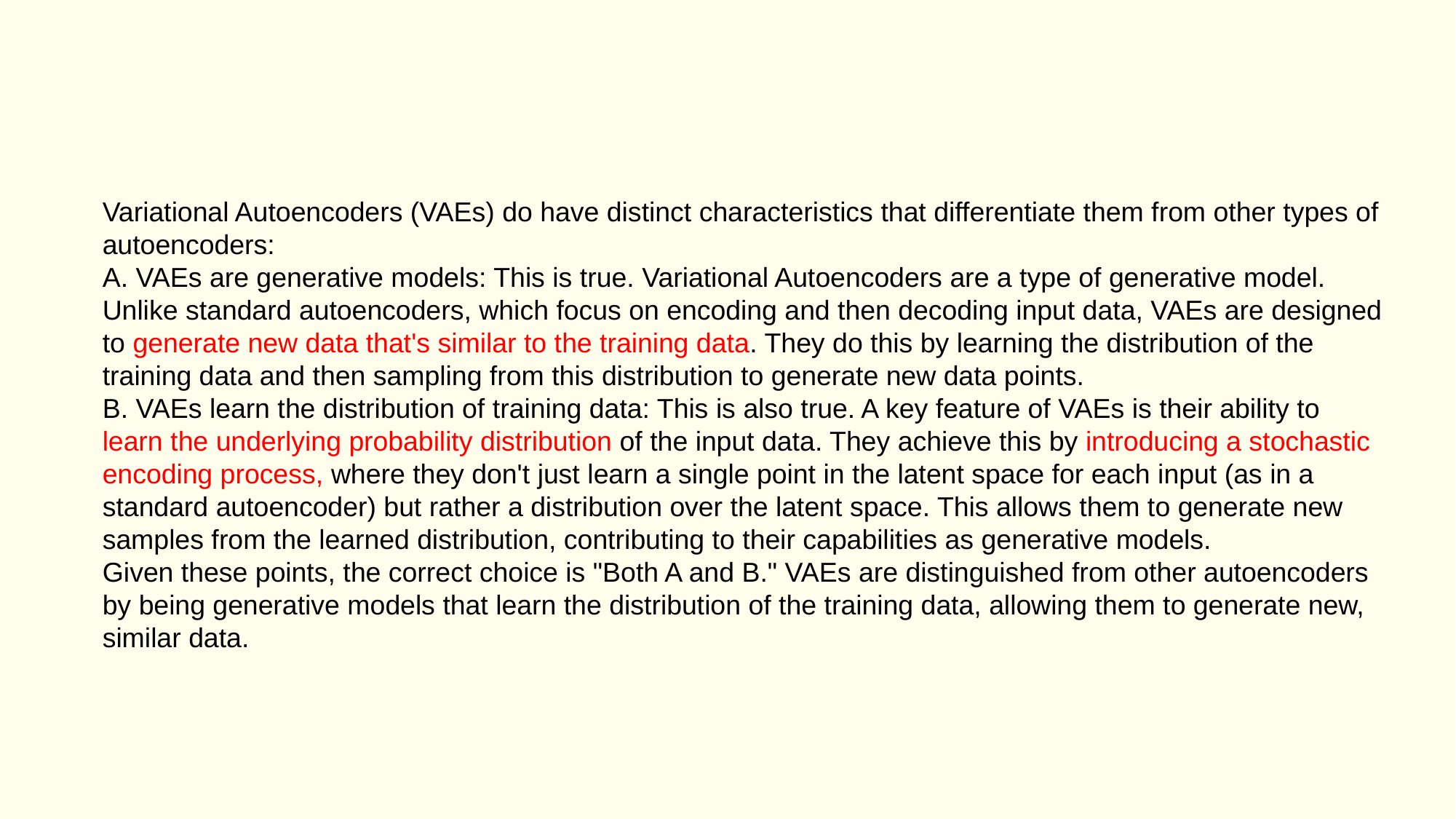

Variational Autoencoders (VAEs) do have distinct characteristics that differentiate them from other types of autoencoders:
A. VAEs are generative models: This is true. Variational Autoencoders are a type of generative model. Unlike standard autoencoders, which focus on encoding and then decoding input data, VAEs are designed to generate new data that's similar to the training data. They do this by learning the distribution of the training data and then sampling from this distribution to generate new data points.
B. VAEs learn the distribution of training data: This is also true. A key feature of VAEs is their ability to learn the underlying probability distribution of the input data. They achieve this by introducing a stochastic encoding process, where they don't just learn a single point in the latent space for each input (as in a standard autoencoder) but rather a distribution over the latent space. This allows them to generate new samples from the learned distribution, contributing to their capabilities as generative models.
Given these points, the correct choice is "Both A and B." VAEs are distinguished from other autoencoders by being generative models that learn the distribution of the training data, allowing them to generate new, similar data.